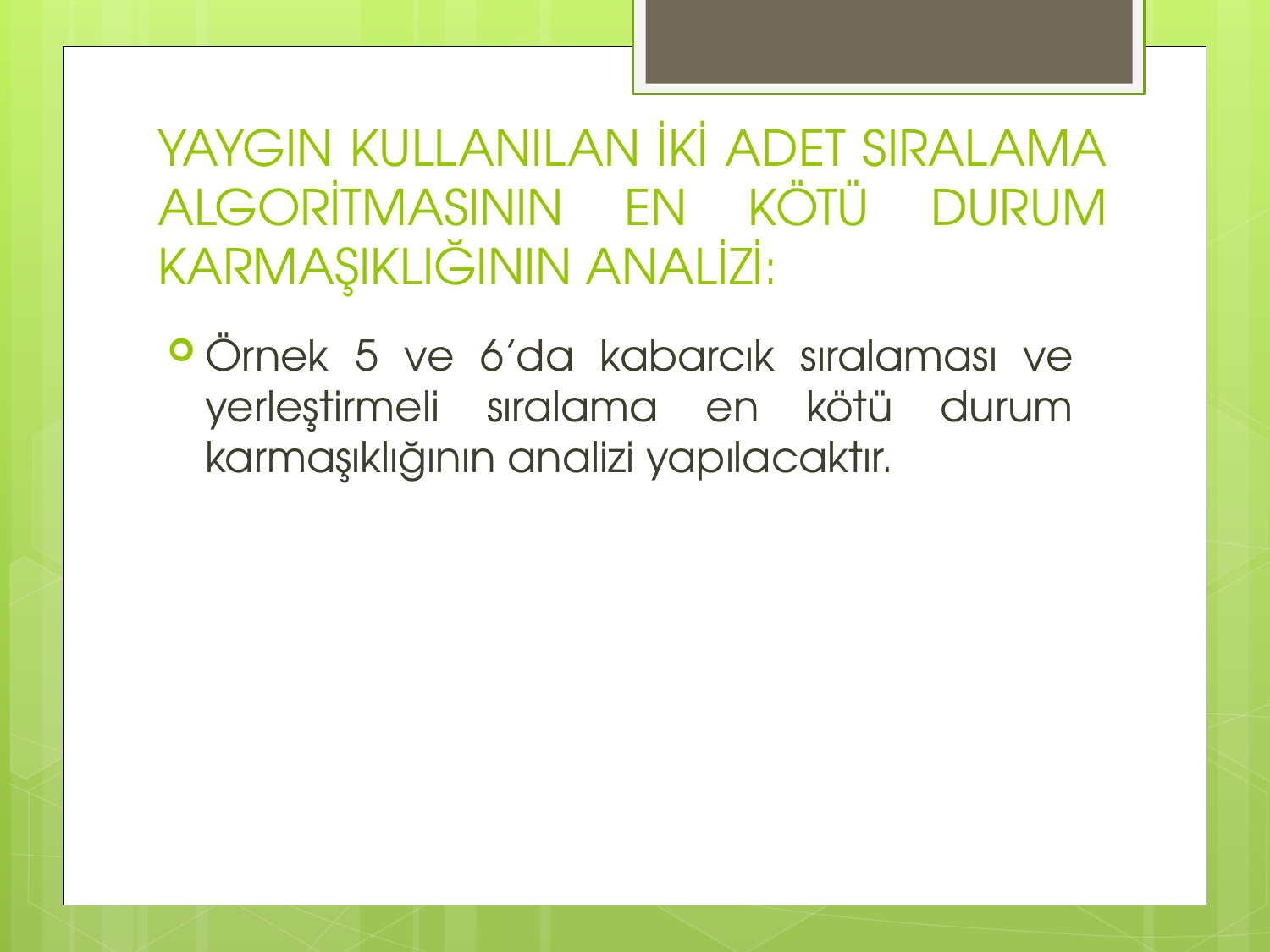

# YAYGIN KULLANILAN İKİ ADET SIRALAMA ALGORİTMASININ EN KÖTÜ DURUM KARMAŞIKLIĞININ ANALİZİ:
Örnek 5 ve 6’da kabarcık sıralaması ve yerleştirmeli sıralama en kötü durum karmaşıklığının analizi yapılacaktır.